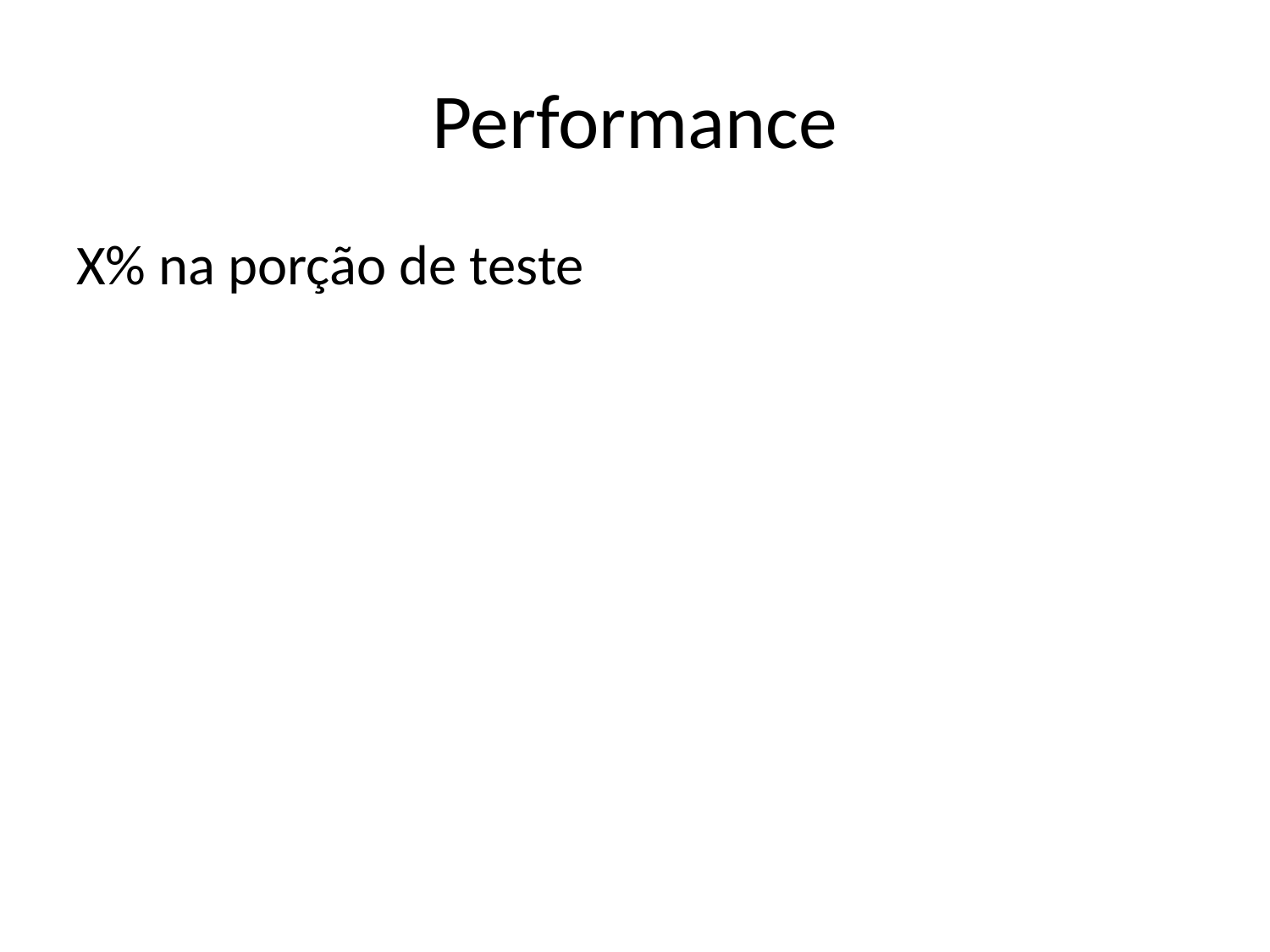

# Performance
X% na porção de teste